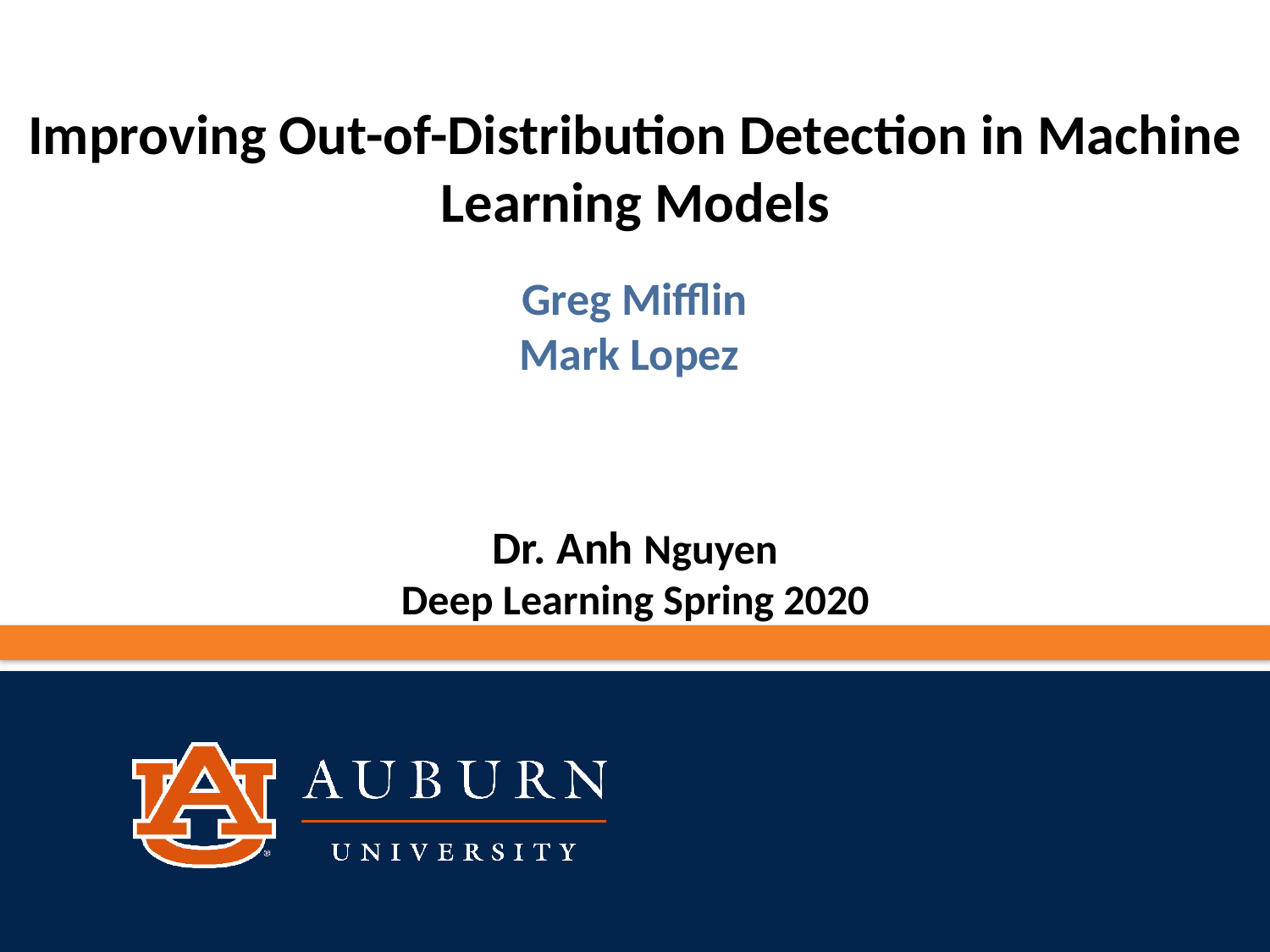

# Improving Out-of-Distribution Detection in Machine Learning Models
Dr. Anh Nguyen
Deep Learning Spring 2020
Greg Mifflin
Mark Lopez